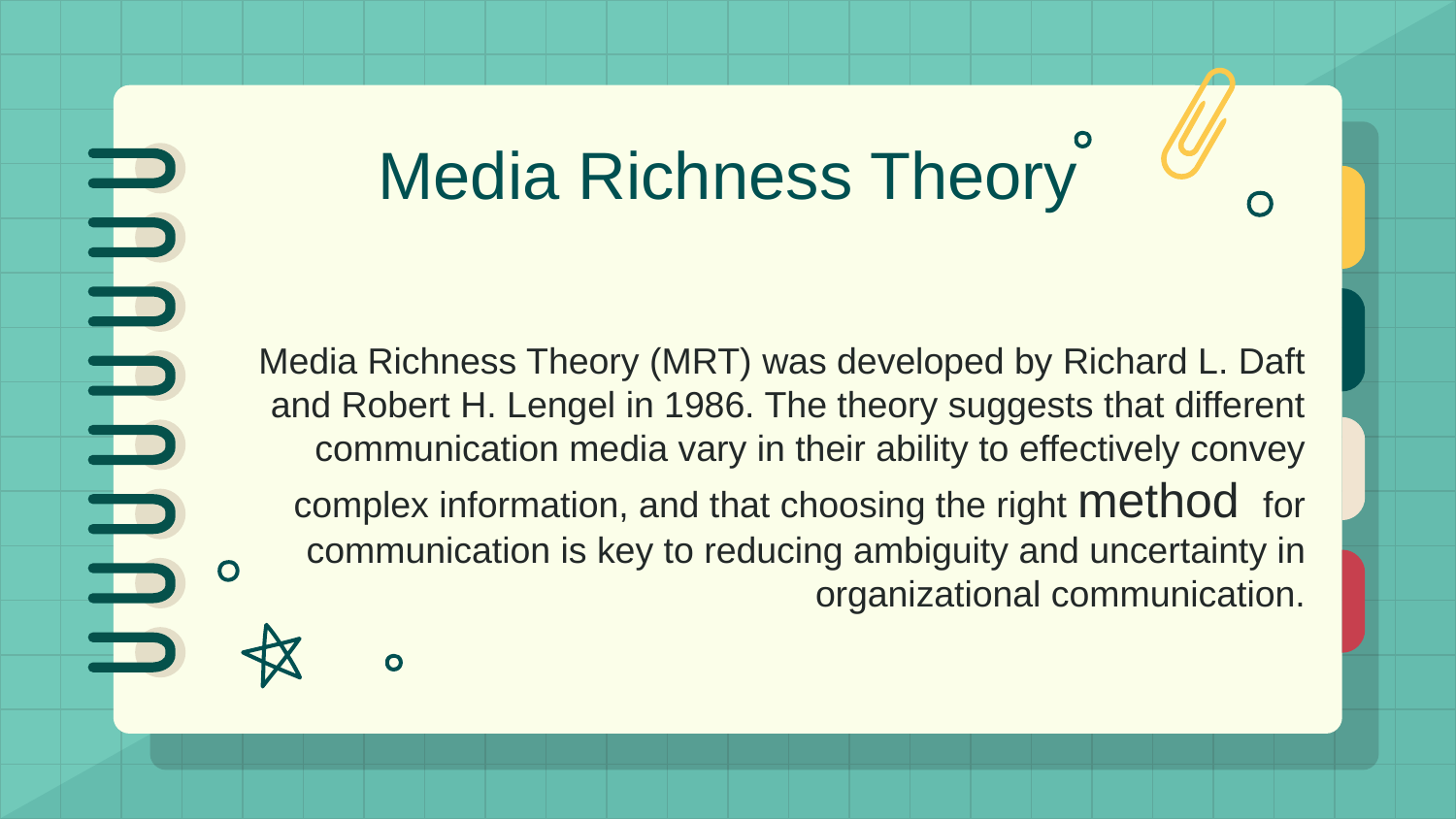

# Media Richness Theory

Media Richness Theory (MRT) was developed by Richard L. Daft and Robert H. Lengel in 1986. The theory suggests that different communication media vary in their ability to effectively convey complex information, and that choosing the right method  for communication is key to reducing ambiguity and uncertainty in organizational communication.